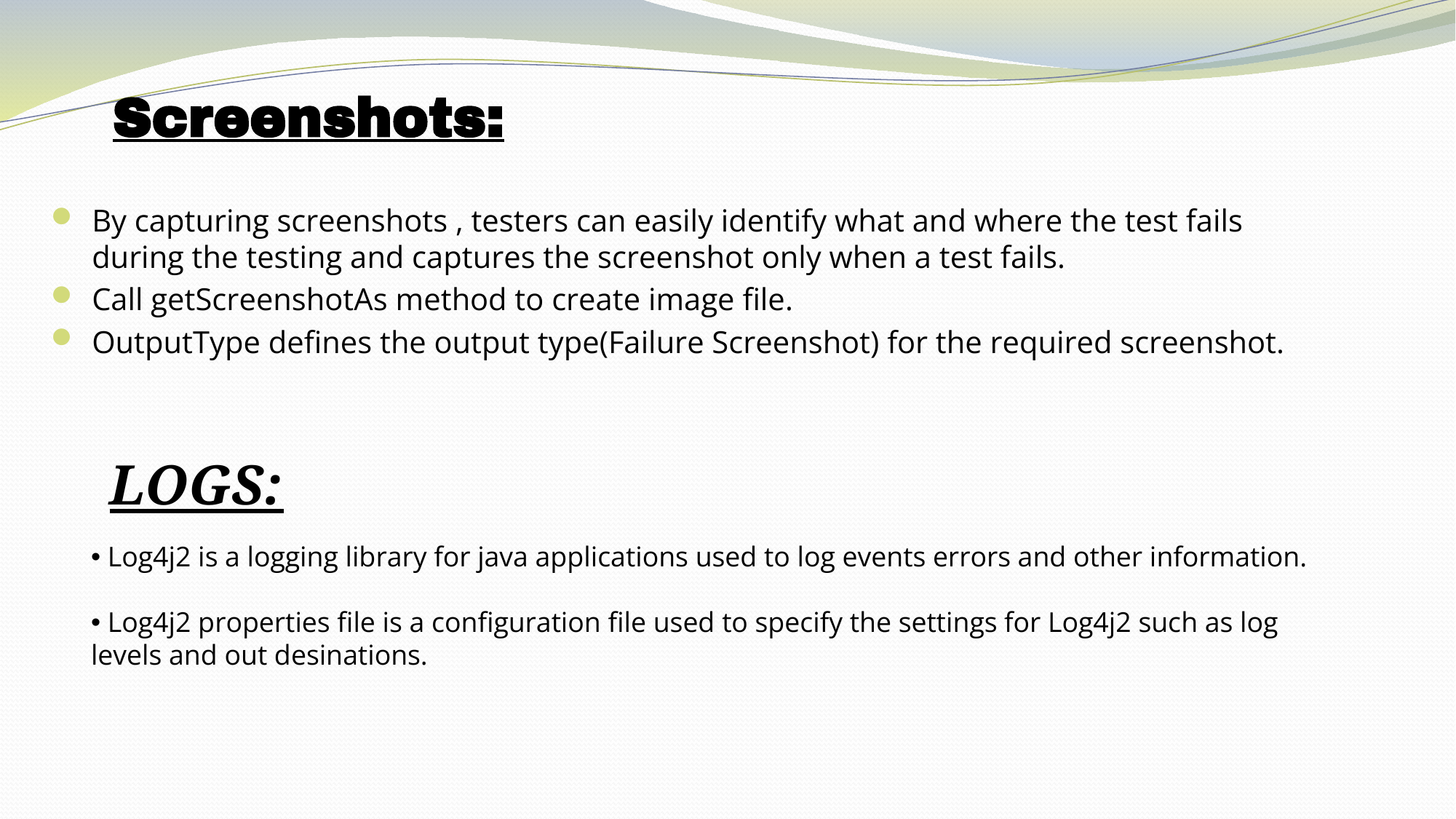

Screenshots:
#

By capturing screenshots , testers can easily identify what and where the test fails during the testing and captures the screenshot only when a test fails.
Call getScreenshotAs method to create image file.
OutputType defines the output type(Failure Screenshot) for the required screenshot.

LOGS:

 Log4j2 is a logging library for java applications used to log events errors and other information.

 Log4j2 properties file is a configuration file used to specify the settings for Log4j2 such as log levels and out desinations.